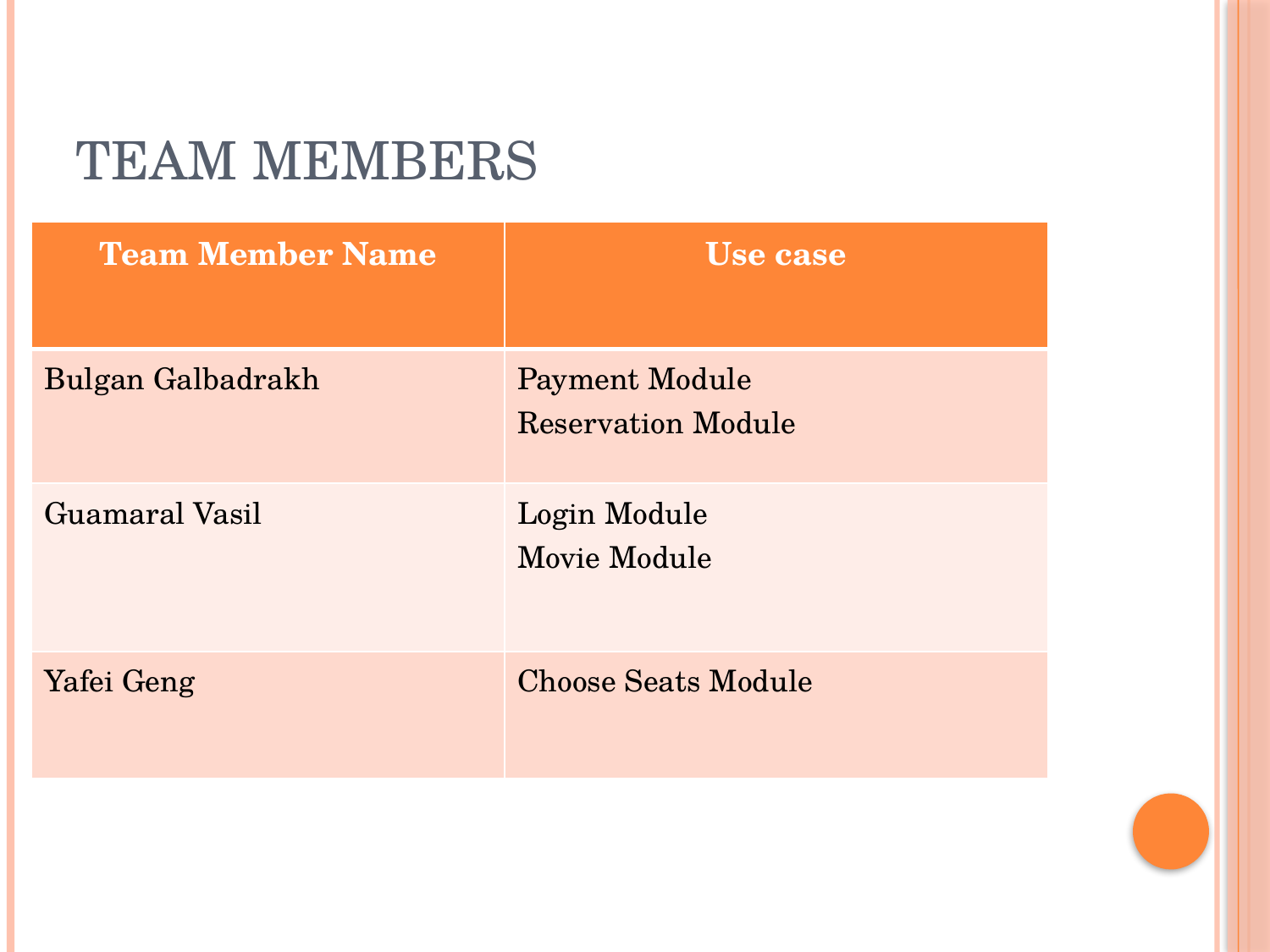

Team Members
| Team Member Name | Use case |
| --- | --- |
| Bulgan Galbadrakh | Payment Module Reservation Module |
| Guamaral Vasil | Login Module Movie Module |
| Yafei Geng | Choose Seats Module |